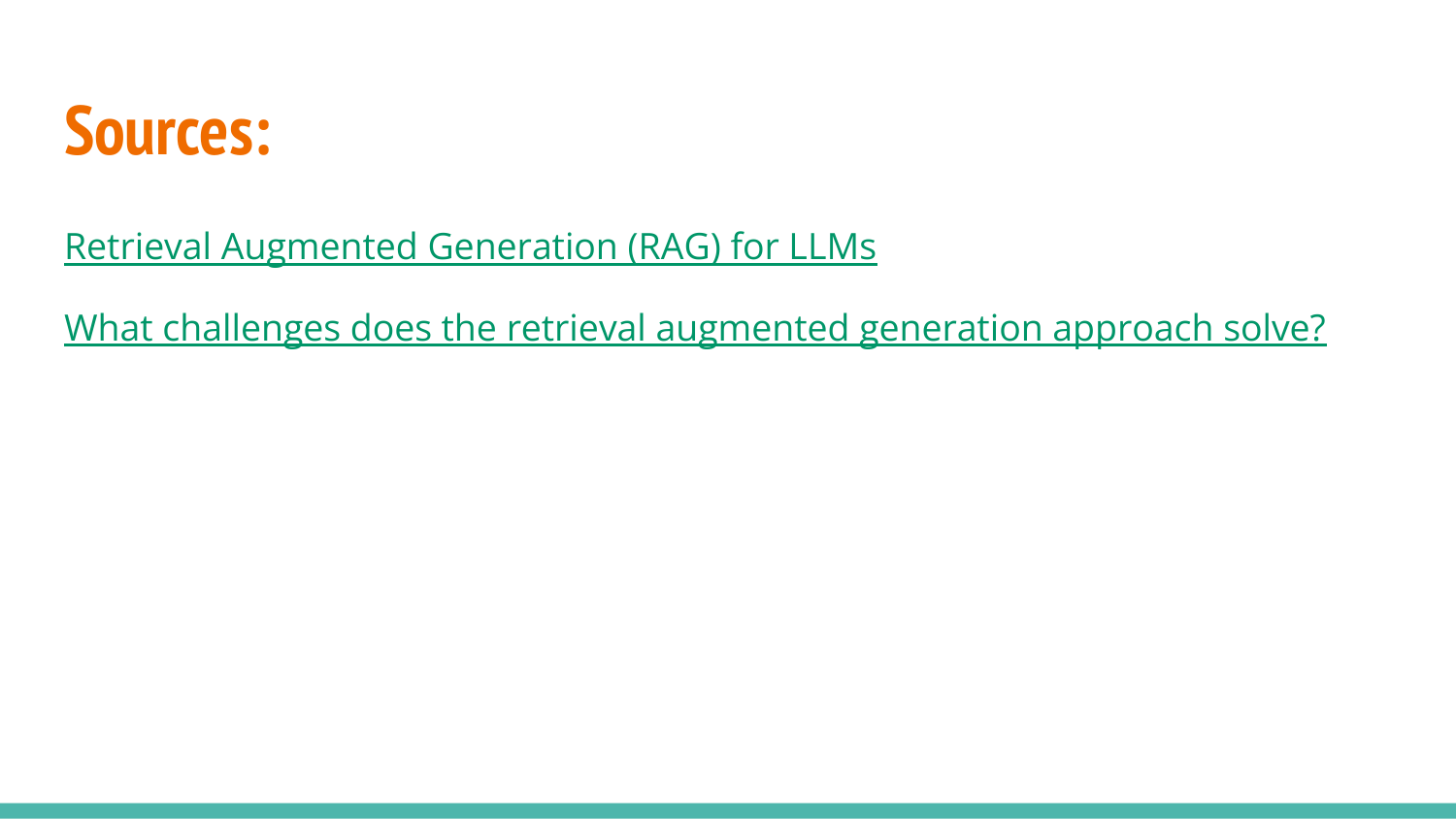

# Sources:
Retrieval Augmented Generation (RAG) for LLMs
What challenges does the retrieval augmented generation approach solve?